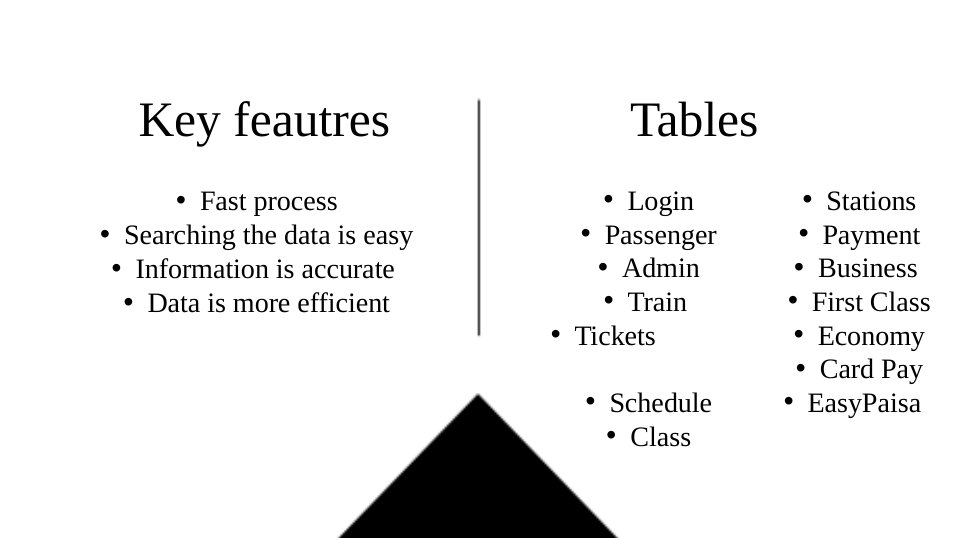

Key feautres
Tables

Fast process
Searching the data is easy
Information is accurate
Data is more efficient
Login
Passenger
Admin
Train
Tickets
Schedule
Class
Stations
Payment
Business
First Class
Economy
Card Pay
EasyPaisa